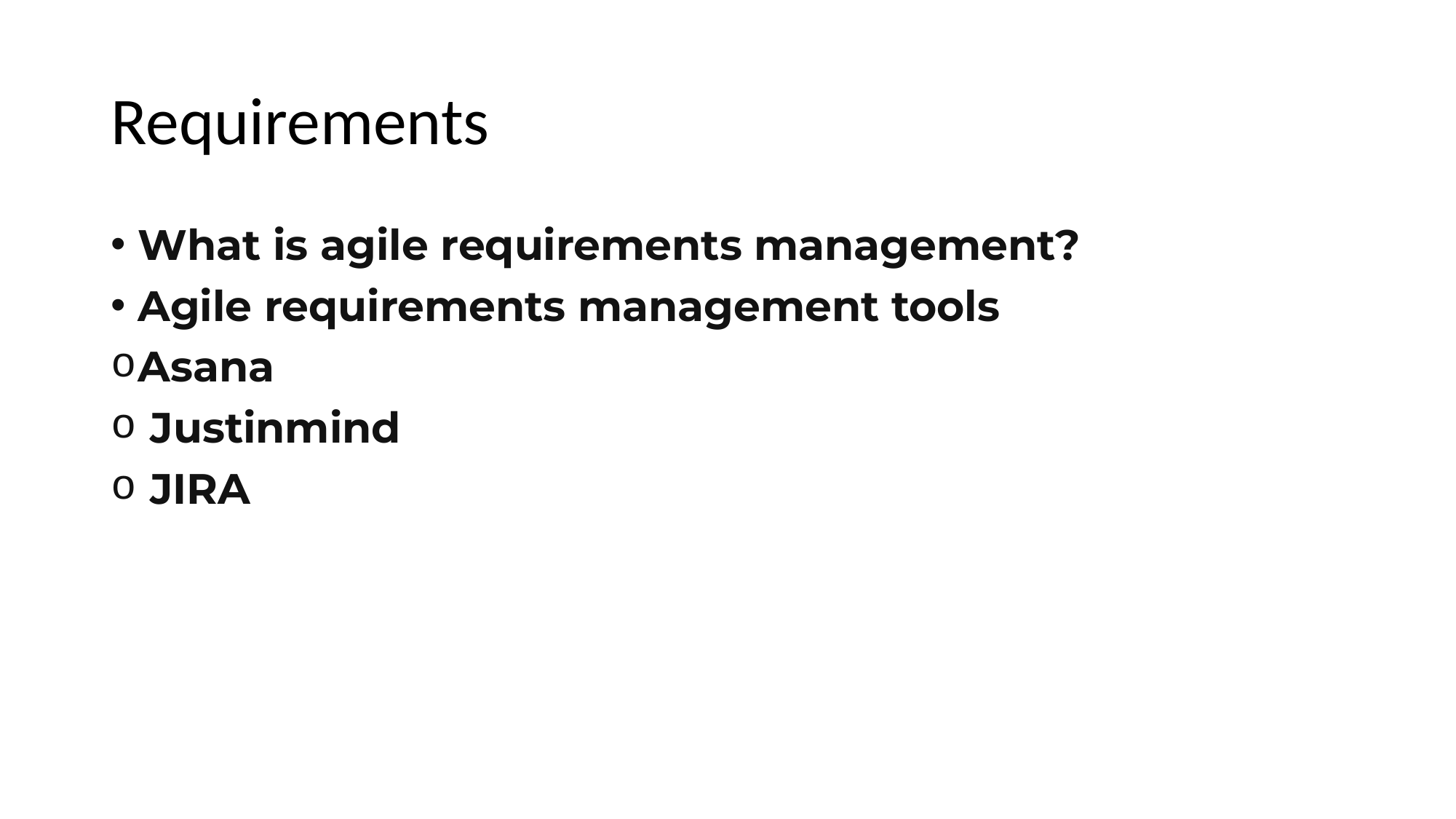

# Requirements
What is agile requirements management?
Agile requirements management tools
Asana
 Justinmind
 JIRA